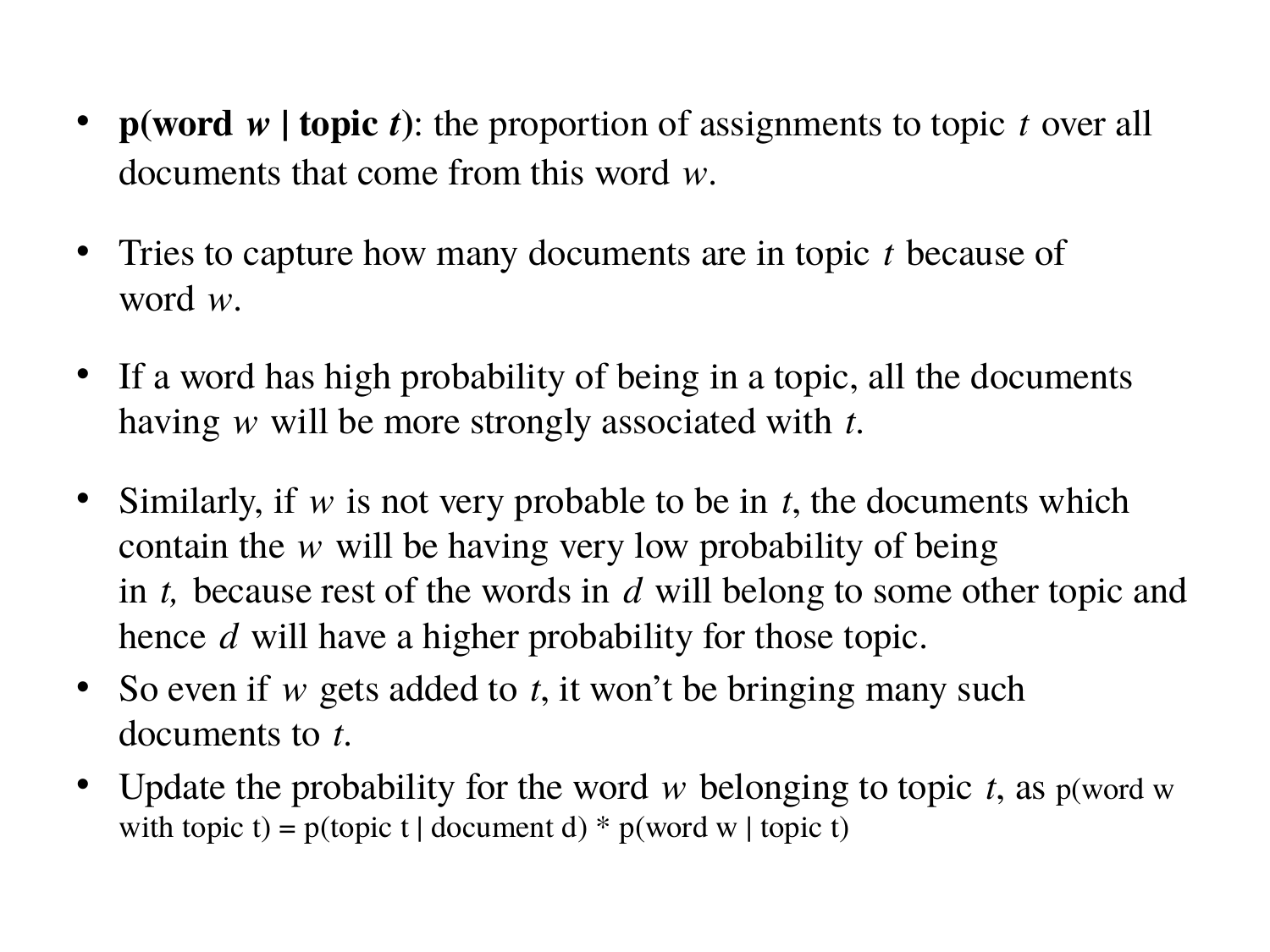

p(word w | topic t): the proportion of assignments to topic t over all documents that come from this word w.

Tries to capture how many documents are in topic t because of word w.
If a word has high probability of being in a topic, all the documents having w will be more strongly associated with t.

Similarly, if w is not very probable to be in t, the documents which contain the w will be having very low probability of being in t, because rest of the words in d will belong to some other topic and hence d will have a higher probability for those topic.
So even if w gets added to t, it won’t be bringing many such documents to t.
Update the probability for the word w belonging to topic t, as p(word w with topic t) = p(topic t | document d) * p(word w | topic t)